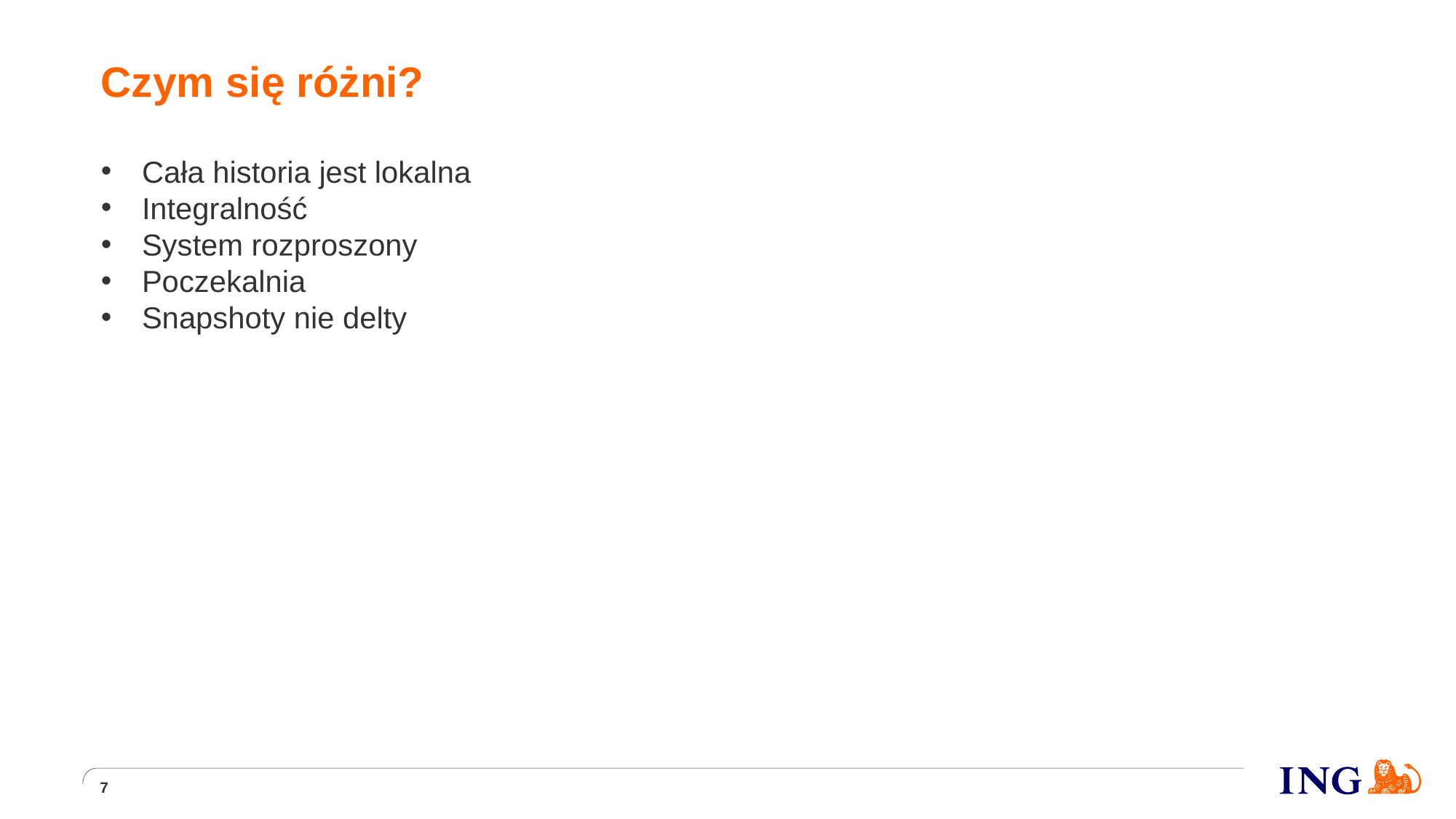

# Czym się różni?
Cała historia jest lokalna
Integralność
System rozproszony
Poczekalnia
Snapshoty nie delty

7